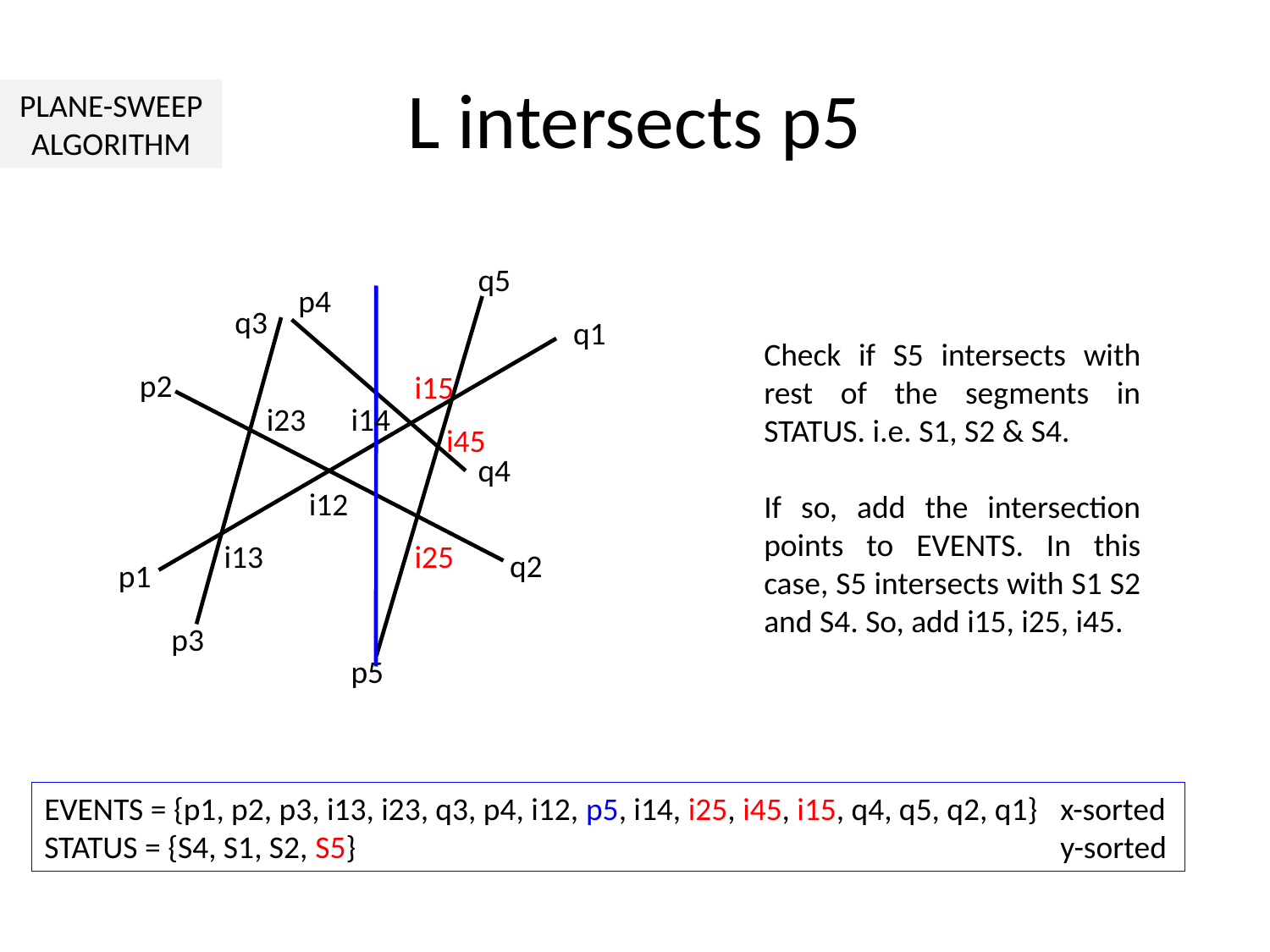

# L intersects p5
PLANE-SWEEP
ALGORITHM
q5
p4
q3
q1
Check if S5 intersects with rest of the segments in STATUS. i.e. S1, S2 & S4.

If so, add the intersection points to EVENTS. In this case, S5 intersects with S1 S2 and S4. So, add i15, i25, i45.
p2
i15
i23
i14
i45
q4
i12
i13
i25
q2
p1
p3
p5
EVENTS = {p1, p2, p3, i13, i23, q3, p4, i12, p5, i14, i25, i45, i15, q4, q5, q2, q1}	x-sorted
STATUS = {S4, S1, S2, S5}						y-sorted